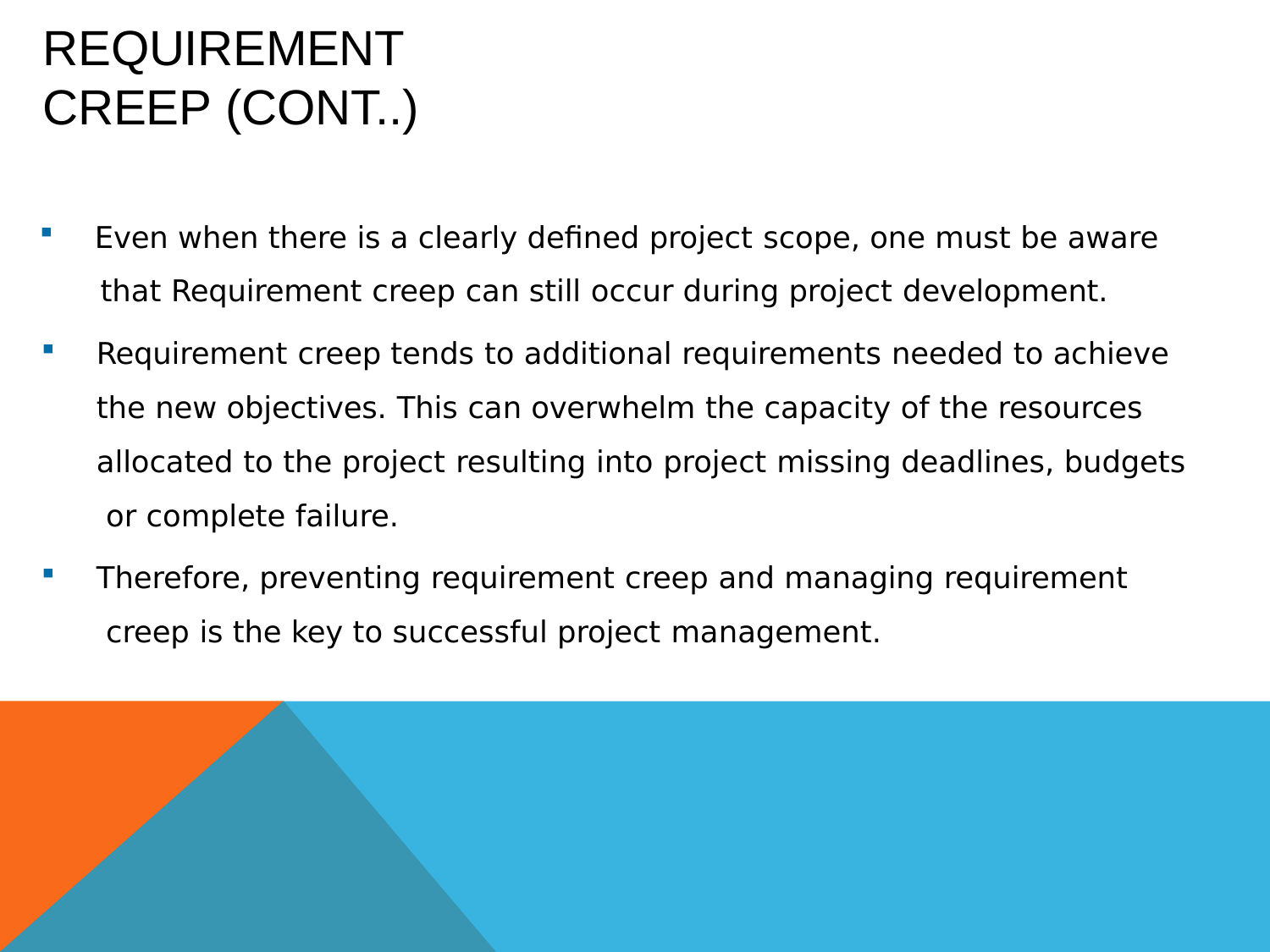

# Requirement Creep (Cont..)
Even when there is a clearly defined project scope, one must be aware
that Requirement creep can still occur during project development.
Requirement creep tends to additional requirements needed to achieve  the new objectives. This can overwhelm the capacity of the resources  allocated to the project resulting into project missing deadlines, budgets  or complete failure.
Therefore, preventing requirement creep and managing requirement  creep is the key to successful project management.